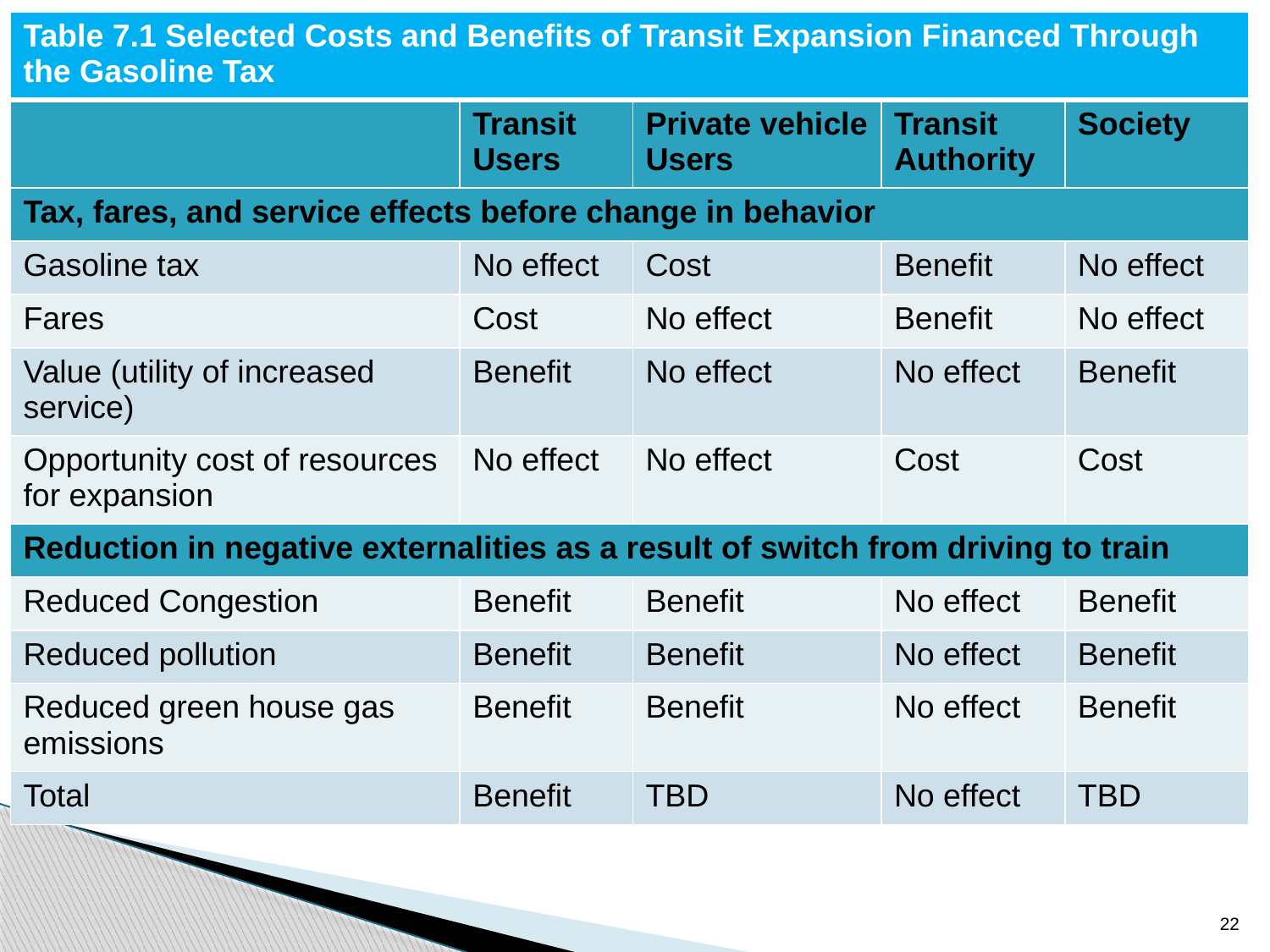

| Table 7.1 Selected Costs and Benefits of Transit Expansion Financed Through the Gasoline Tax |  |  |  |  |
| --- | --- | --- | --- | --- |
|  | Transit Users | Private vehicle Users | Transit Authority | Society |
| Tax, fares, and service effects before change in behavior |  |  |  |  |
| Gasoline tax | No effect | Cost | Benefit | No effect |
| Fares | Cost | No effect | Benefit | No effect |
| Value (utility of increased service) | Benefit | No effect | No effect | Benefit |
| Opportunity cost of resources for expansion | No effect | No effect | Cost | Cost |
| Reduction in negative externalities as a result of switch from driving to train |  |  |  |  |
| Reduced Congestion | Benefit | Benefit | No effect | Benefit |
| Reduced pollution | Benefit | Benefit | No effect | Benefit |
| Reduced green house gas emissions | Benefit | Benefit | No effect | Benefit |
| Total | Benefit | TBD | No effect | TBD |
22